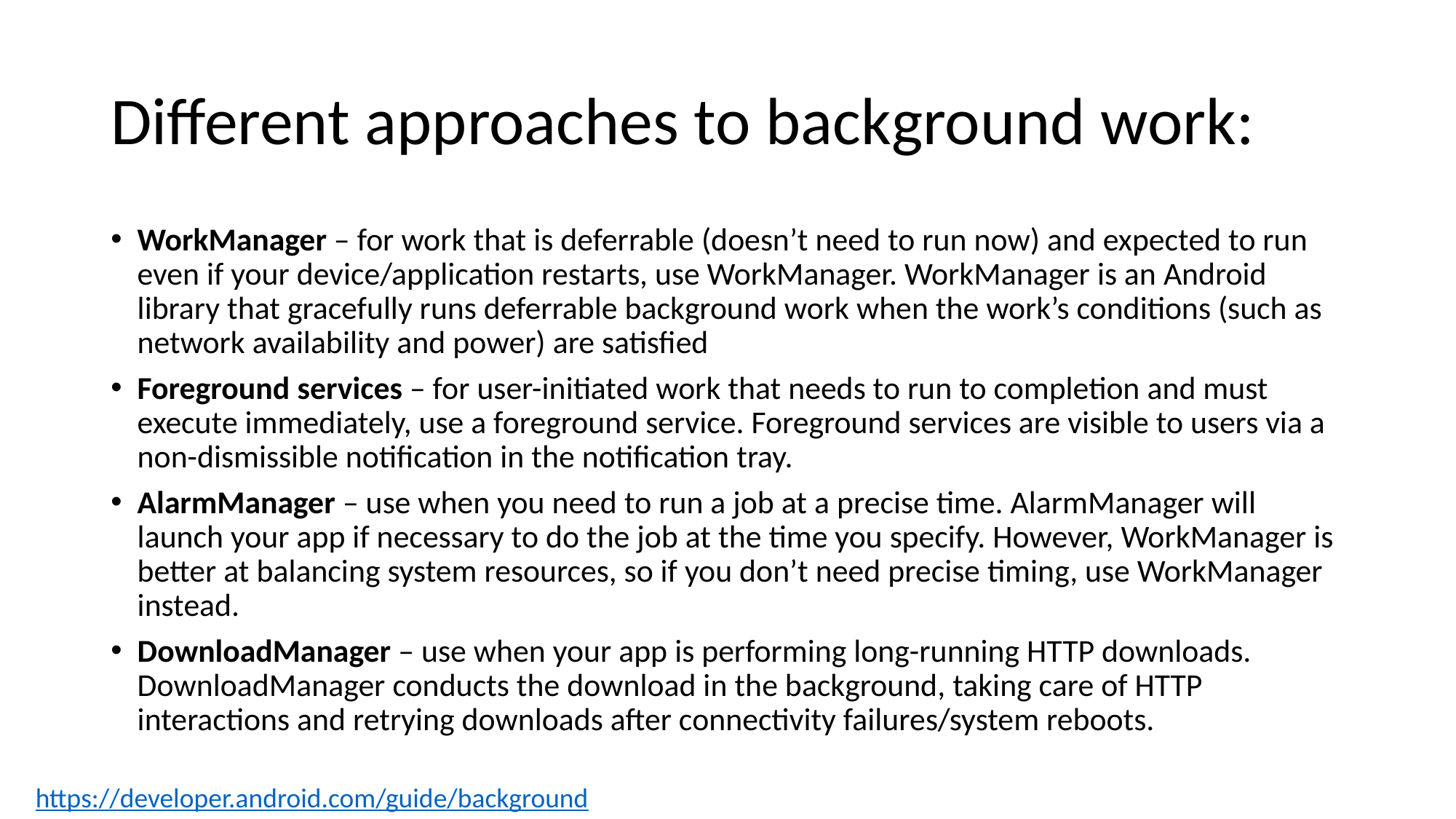

# Different approaches to background work:
WorkManager – for work that is deferrable (doesn’t need to run now) and expected to run even if your device/application restarts, use WorkManager. WorkManager is an Android library that gracefully runs deferrable background work when the work’s conditions (such as network availability and power) are satisfied
Foreground services – for user-initiated work that needs to run to completion and must execute immediately, use a foreground service. Foreground services are visible to users via a non-dismissible notification in the notification tray.
AlarmManager – use when you need to run a job at a precise time. AlarmManager will launch your app if necessary to do the job at the time you specify. However, WorkManager is better at balancing system resources, so if you don’t need precise timing, use WorkManager instead.
DownloadManager – use when your app is performing long-running HTTP downloads. DownloadManager conducts the download in the background, taking care of HTTP interactions and retrying downloads after connectivity failures/system reboots.
https://developer.android.com/guide/background